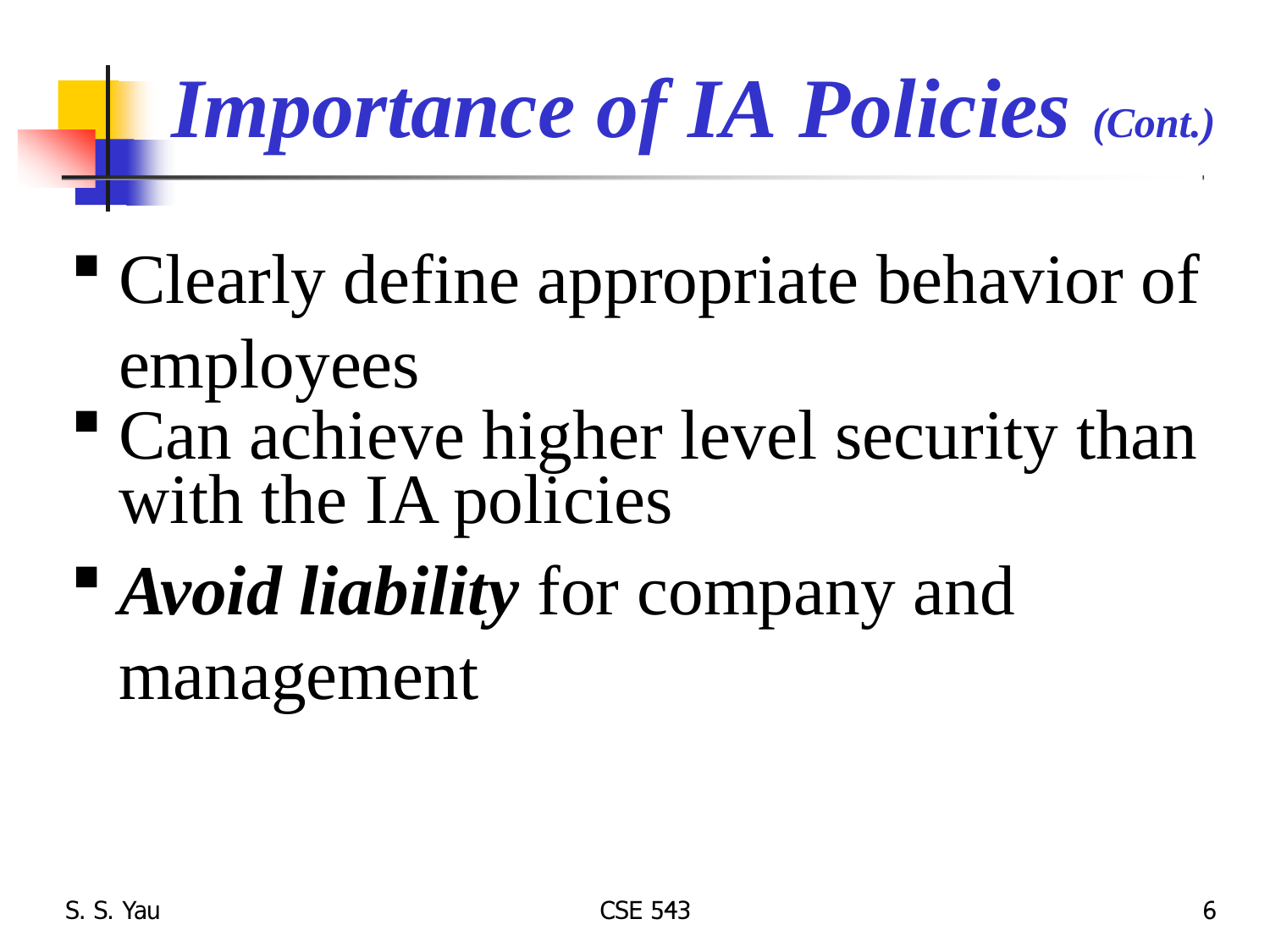

# Importance of IA Policies (Cont.)
Clearly define appropriate behavior of employees
Can achieve higher level security than with the IA policies
Avoid liability for company and management
S. S. Yau
CSE 543
6